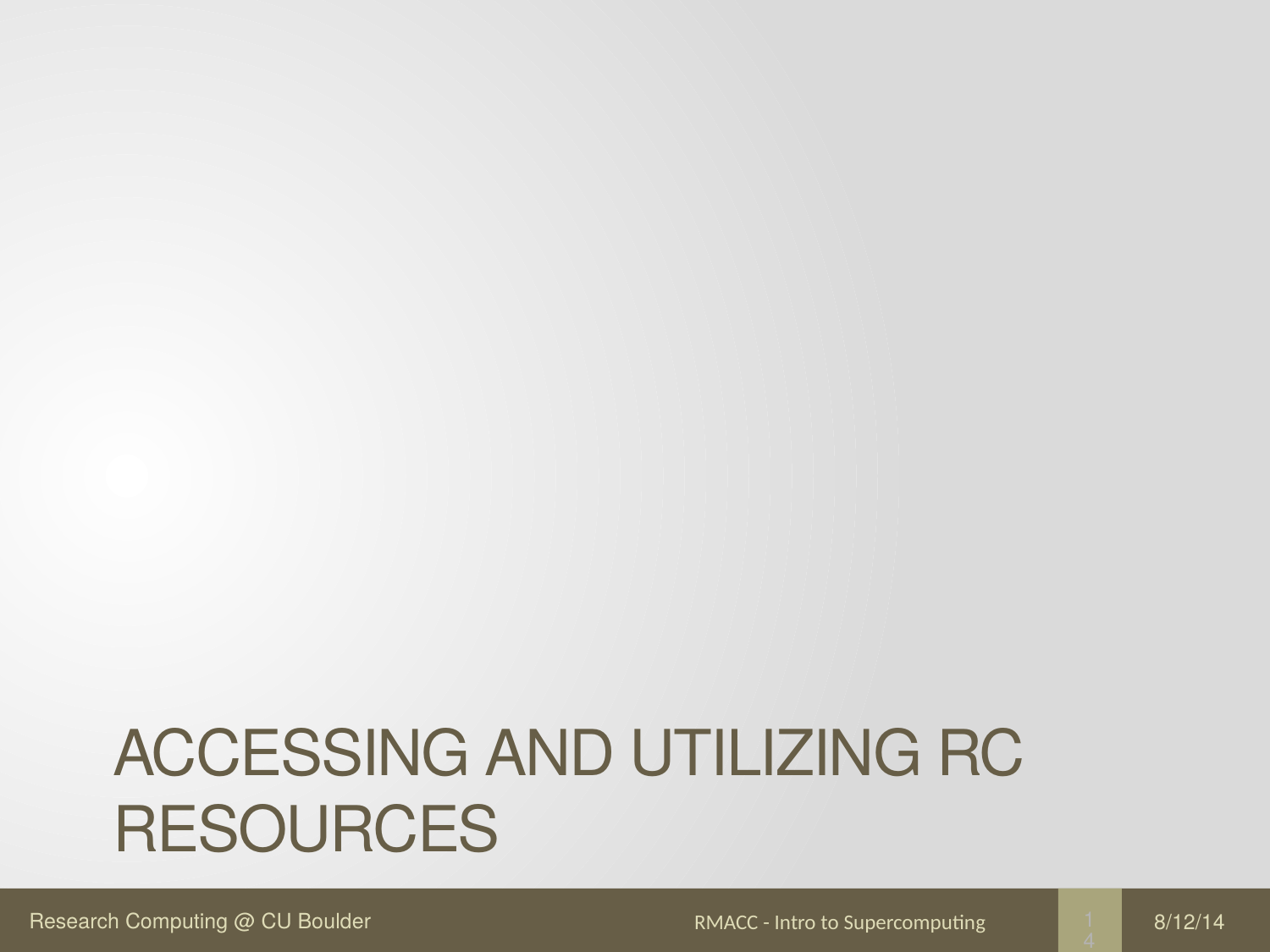

# ACCESSING and utilizing RC RESOURCES
RMACC - Intro to Supercomputing
8/12/14
14